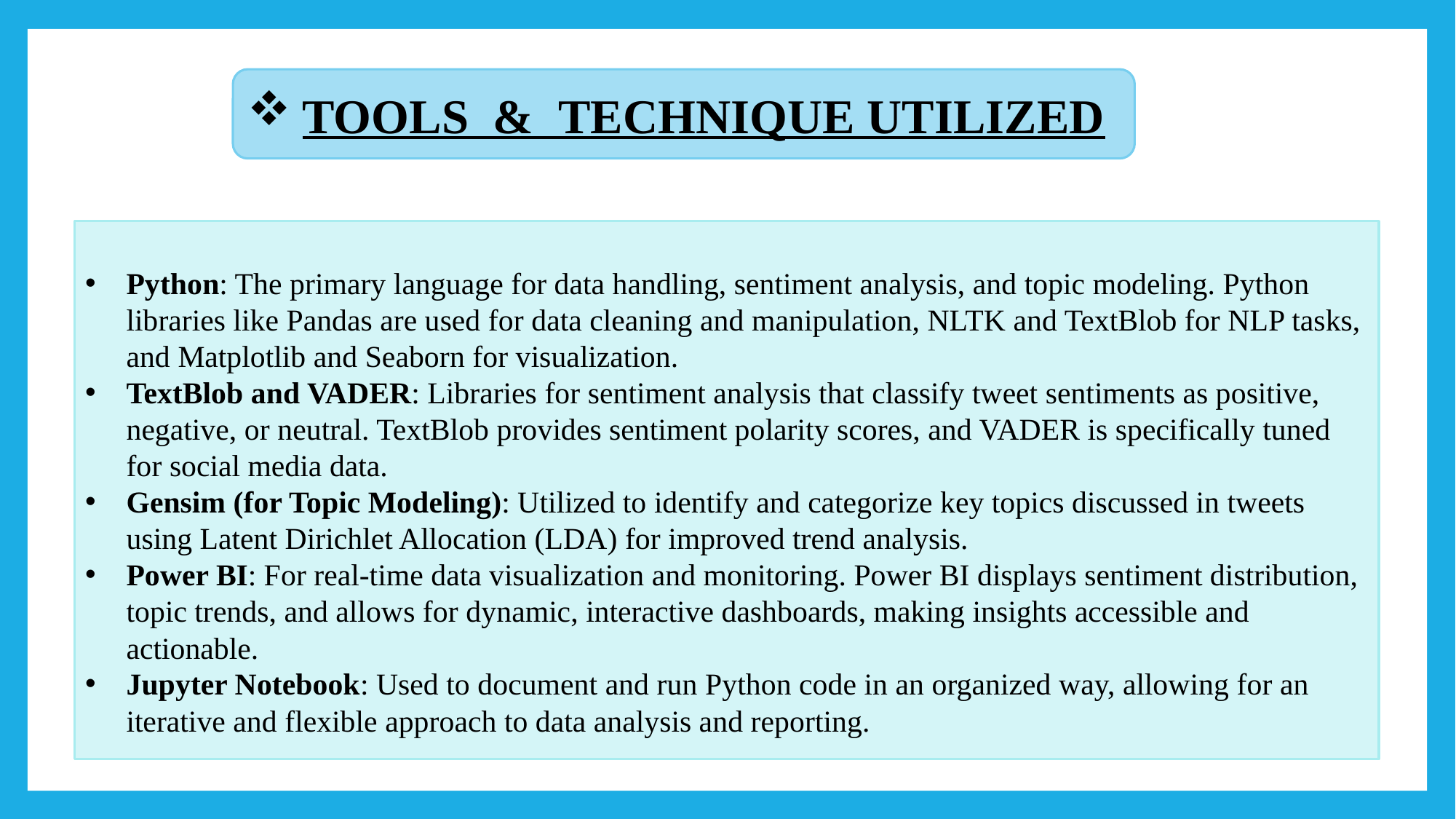

TOOLS  &  TECHNIQUE UTILIZED

Python: The primary language for data handling, sentiment analysis, and topic modeling. Python libraries like Pandas are used for data cleaning and manipulation, NLTK and TextBlob for NLP tasks, and Matplotlib and Seaborn for visualization.
TextBlob and VADER: Libraries for sentiment analysis that classify tweet sentiments as positive, negative, or neutral. TextBlob provides sentiment polarity scores, and VADER is specifically tuned for social media data.
Gensim (for Topic Modeling): Utilized to identify and categorize key topics discussed in tweets using Latent Dirichlet Allocation (LDA) for improved trend analysis.
Power BI: For real-time data visualization and monitoring. Power BI displays sentiment distribution, topic trends, and allows for dynamic, interactive dashboards, making insights accessible and actionable.
Jupyter Notebook: Used to document and run Python code in an organized way, allowing for an iterative and flexible approach to data analysis and reporting.